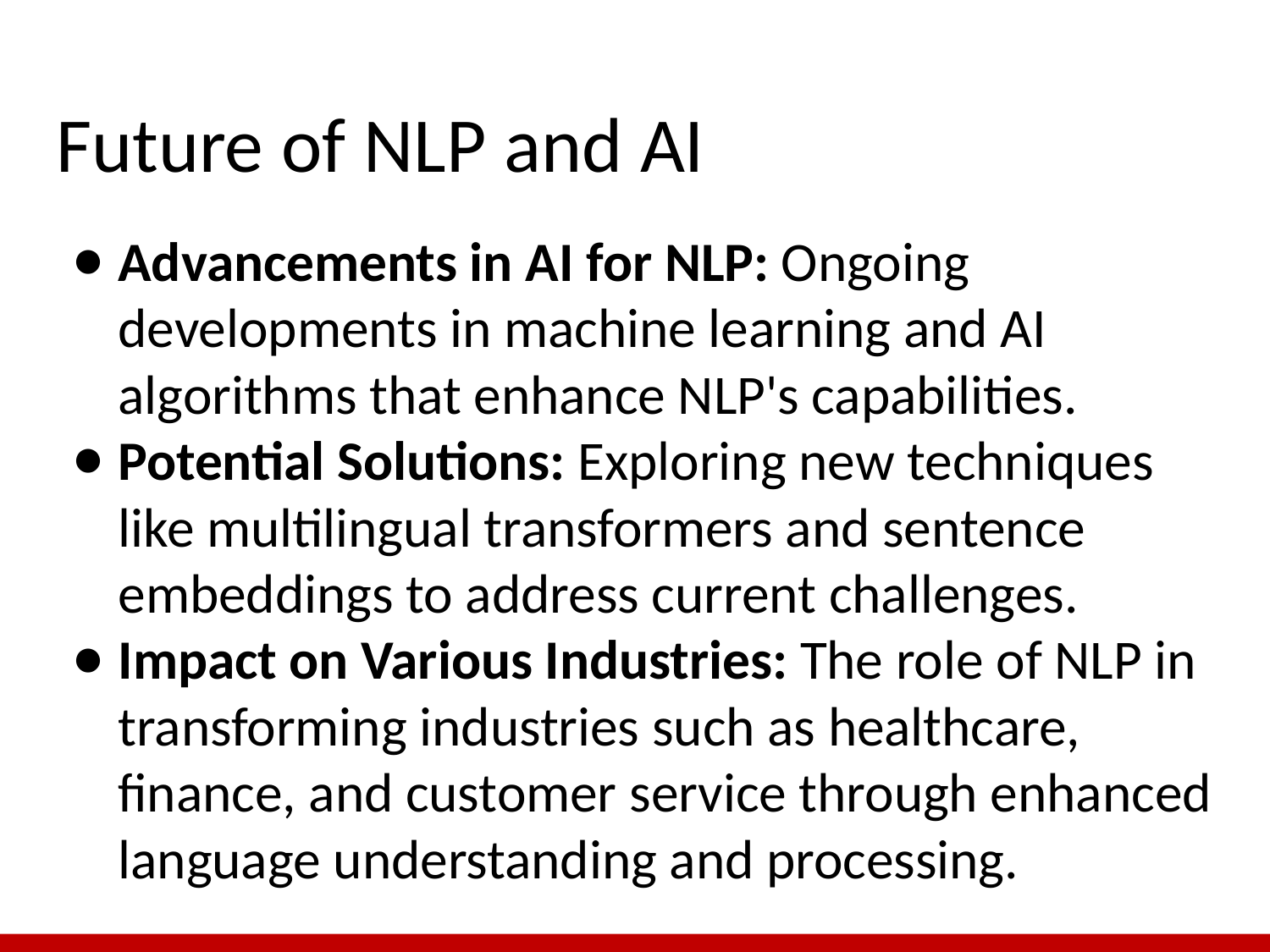

# Future of NLP and AI
Advancements in AI for NLP: Ongoing developments in machine learning and AI algorithms that enhance NLP's capabilities.
Potential Solutions: Exploring new techniques like multilingual transformers and sentence embeddings to address current challenges.
Impact on Various Industries: The role of NLP in transforming industries such as healthcare, finance, and customer service through enhanced language understanding and processing.